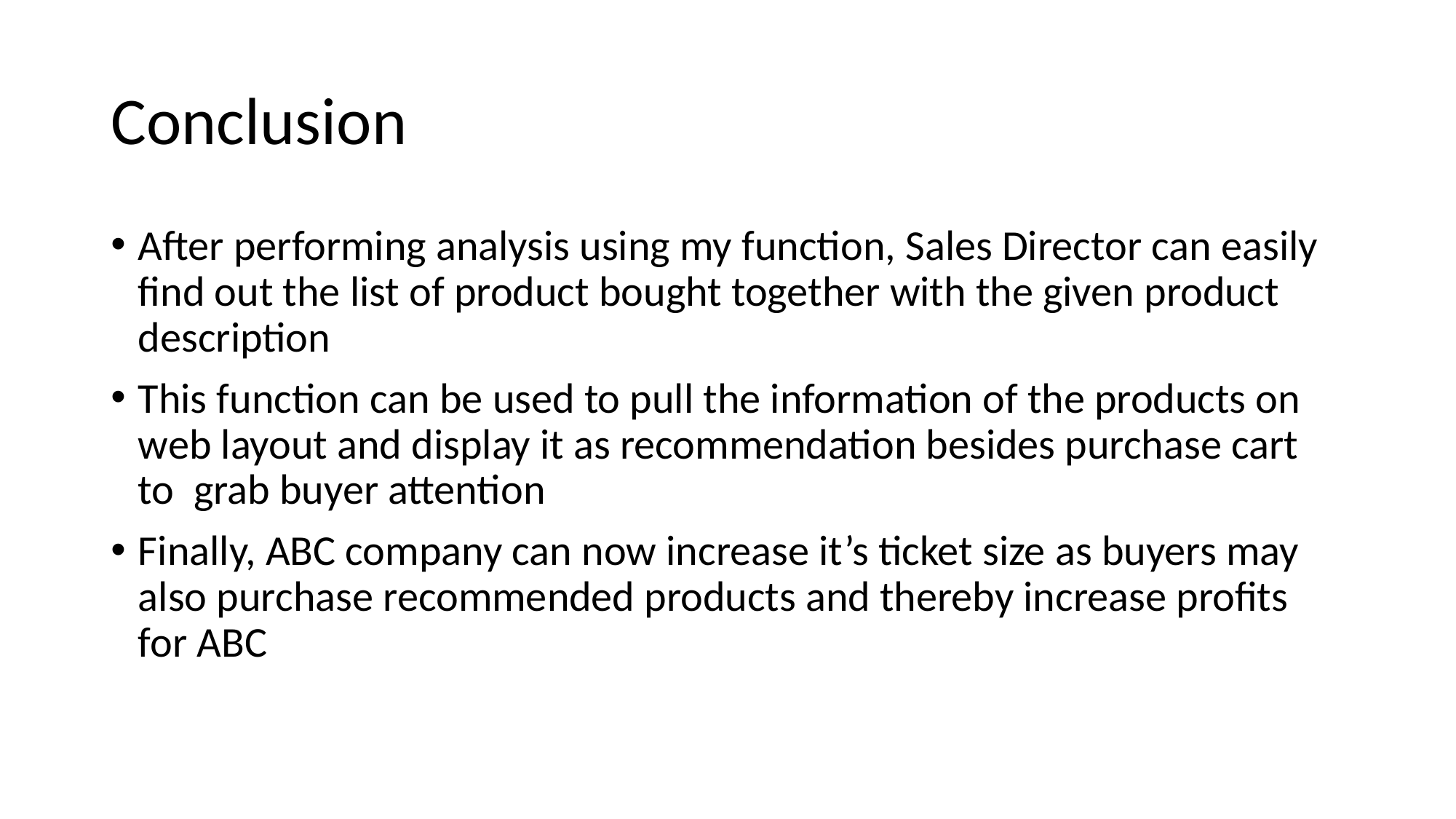

# Conclusion
After performing analysis using my function, Sales Director can easily find out the list of product bought together with the given product description
This function can be used to pull the information of the products on web layout and display it as recommendation besides purchase cart to  grab buyer attention
Finally, ABC company can now increase it’s ticket size as buyers may also purchase recommended products and thereby increase profits for ABC